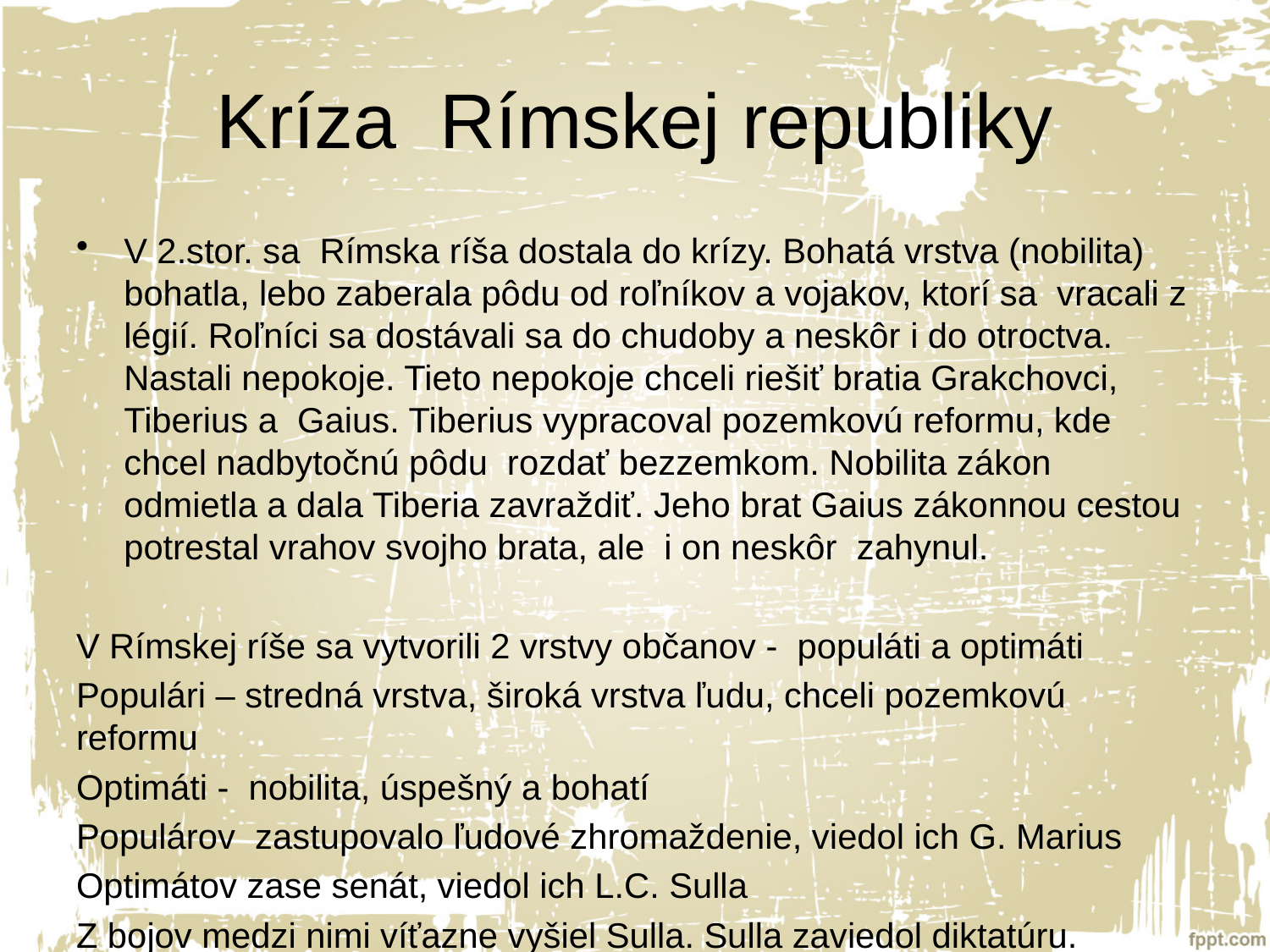

# Kríza  Rímskej republiky
V 2.stor. sa  Rímska ríša dostala do krízy. Bohatá vrstva (nobilita) bohatla, lebo zaberala pôdu od roľníkov a vojakov, ktorí sa  vracali z légií. Roľníci sa dostávali sa do chudoby a neskôr i do otroctva. Nastali nepokoje. Tieto nepokoje chceli riešiť bratia Grakchovci, Tiberius a  Gaius. Tiberius vypracoval pozemkovú reformu, kde  chcel nadbytočnú pôdu  rozdať bezzemkom. Nobilita zákon  odmietla a dala Tiberia zavraždiť. Jeho brat Gaius zákonnou cestou potrestal vrahov svojho brata, ale  i on neskôr  zahynul.

V Rímskej ríše sa vytvorili 2 vrstvy občanov -  populáti a optimáti
Populári – stredná vrstva, široká vrstva ľudu, chceli pozemkovú reformu
Optimáti -  nobilita, úspešný a bohatí
Populárov  zastupovalo ľudové zhromaždenie, viedol ich G. Marius
Optimátov zase senát, viedol ich L.C. Sulla
Z bojov medzi nimi víťazne vyšiel Sulla. Sulla zaviedol diktatúru.